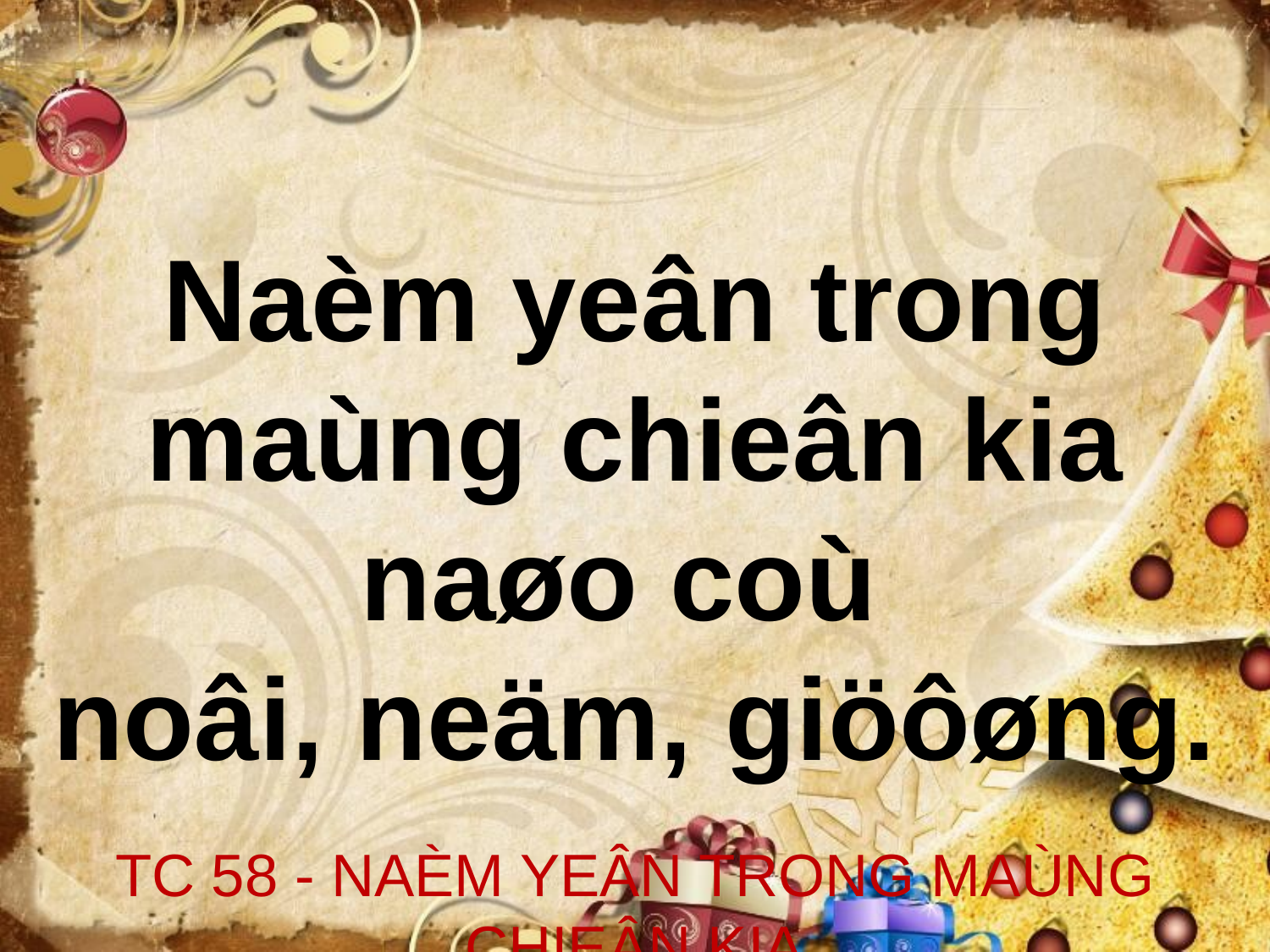

Naèm yeân trong maùng chieân kia naøo coù
noâi, neäm, giöôøng.
TC 58 - NAÈM YEÂN TRONG MAÙNG CHIEÂN KIA